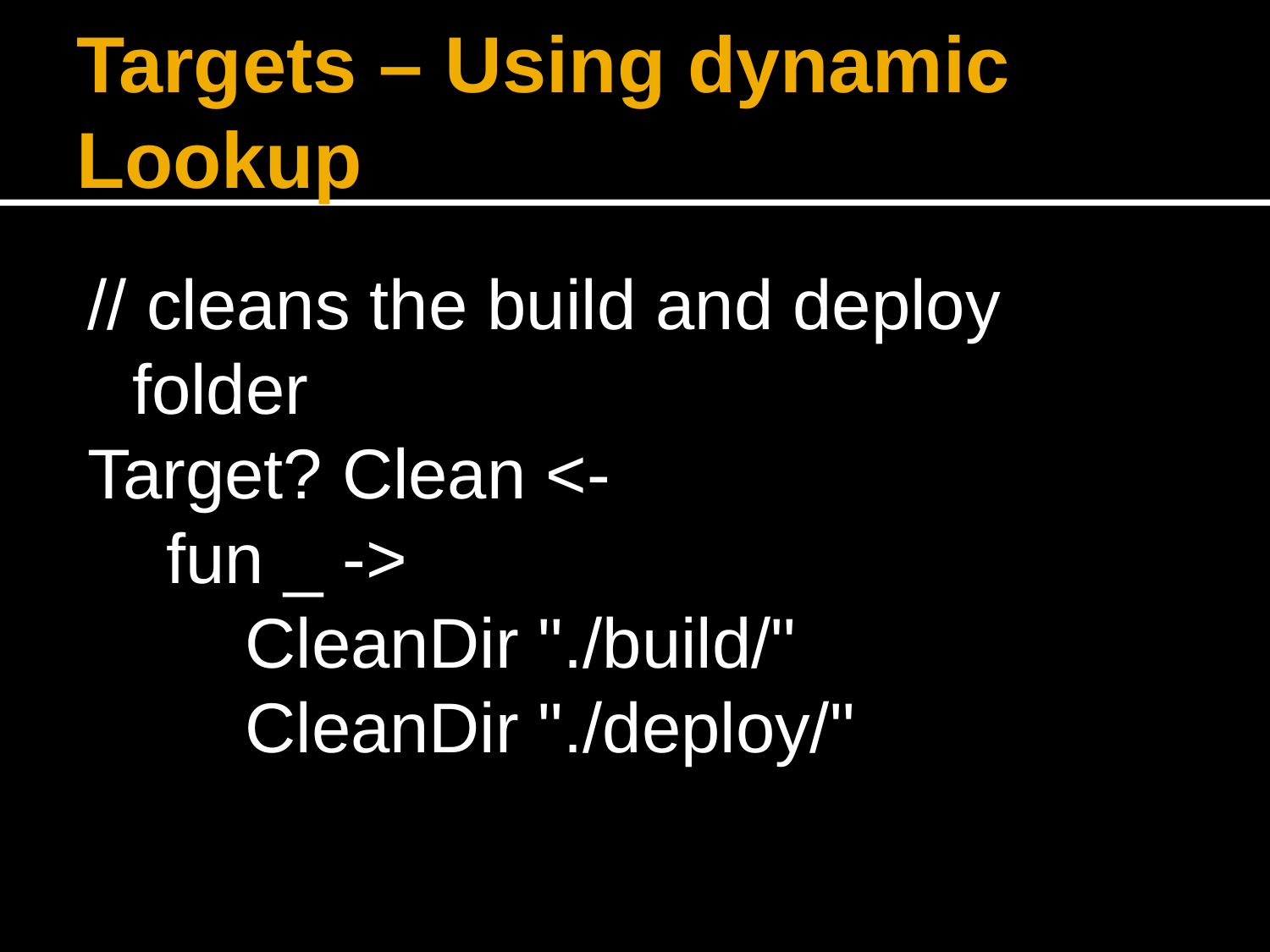

# Targets – Using dynamic Lookup
// cleans the build and deploy folder
Target? Clean <-
    fun _ ->
        CleanDir "./build/"
        CleanDir "./deploy/"